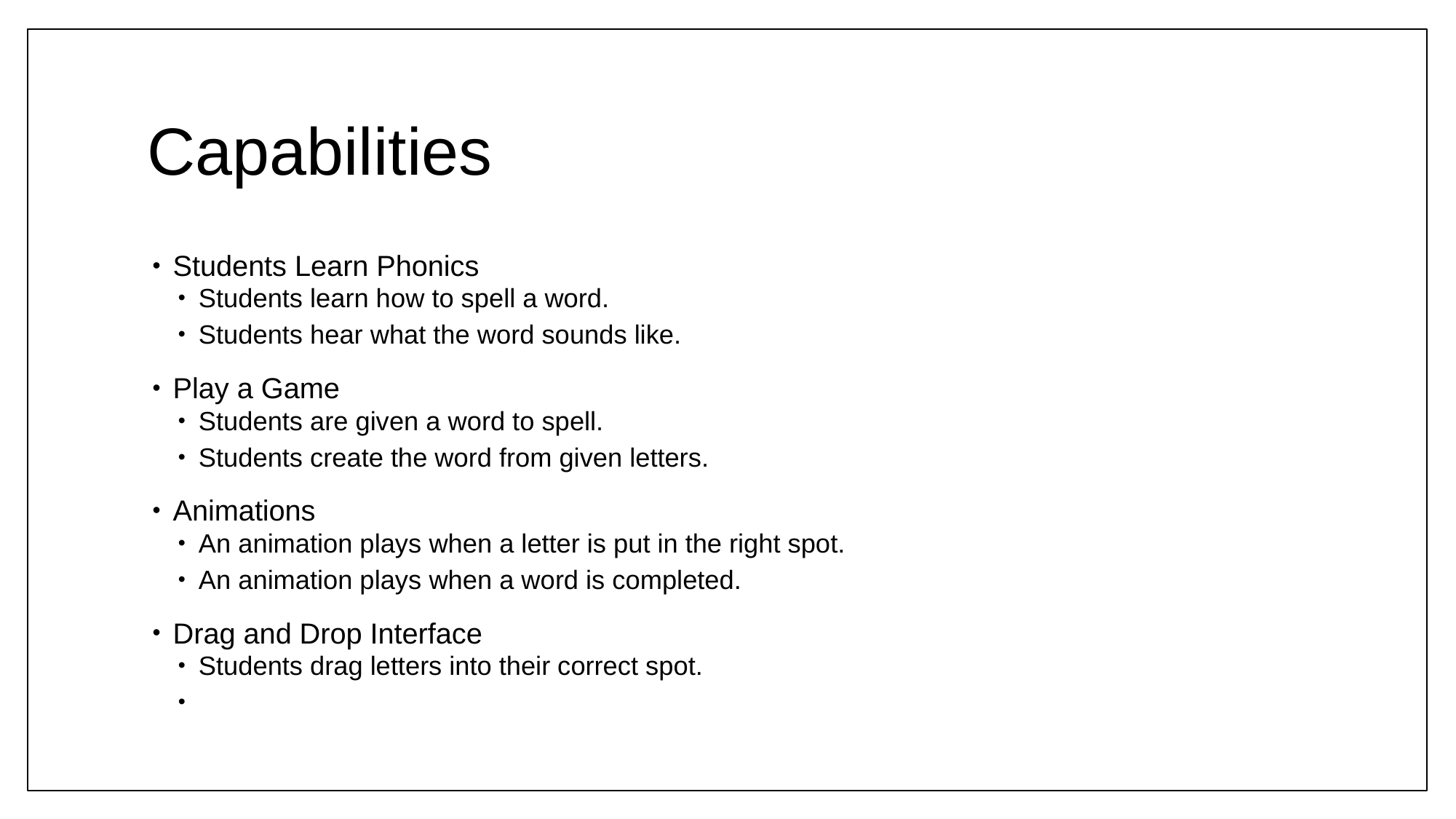

# Capabilities
Students Learn Phonics
Students learn how to spell a word.
Students hear what the word sounds like.
Play a Game
Students are given a word to spell.
Students create the word from given letters.
Animations
An animation plays when a letter is put in the right spot.
An animation plays when a word is completed.
Drag and Drop Interface
Students drag letters into their correct spot.